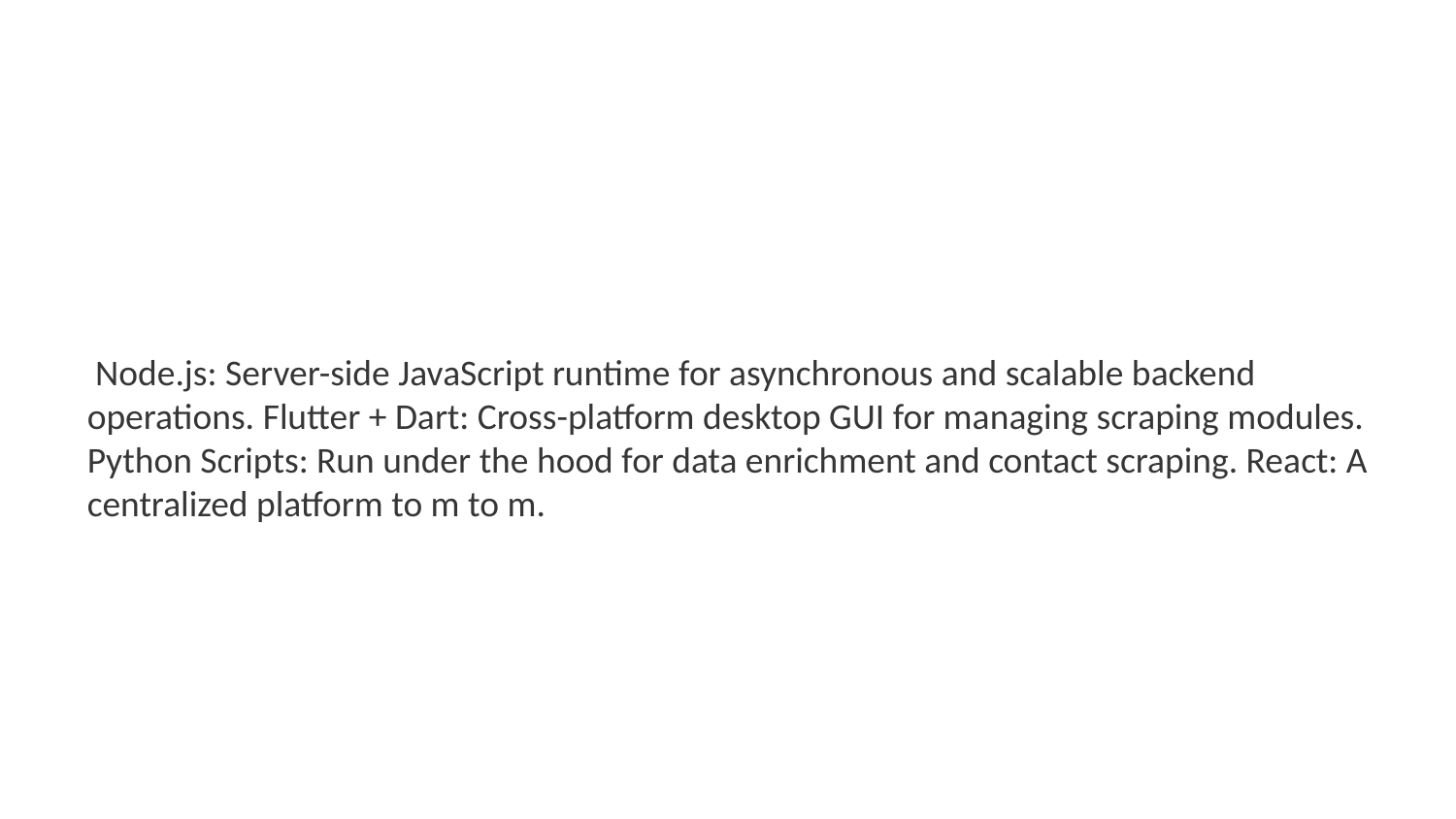

Node.js: Server-side JavaScript runtime for asynchronous and scalable backend operations. Flutter + Dart: Cross-platform desktop GUI for managing scraping modules. Python Scripts: Run under the hood for data enrichment and contact scraping. React: A centralized platform to m to m.